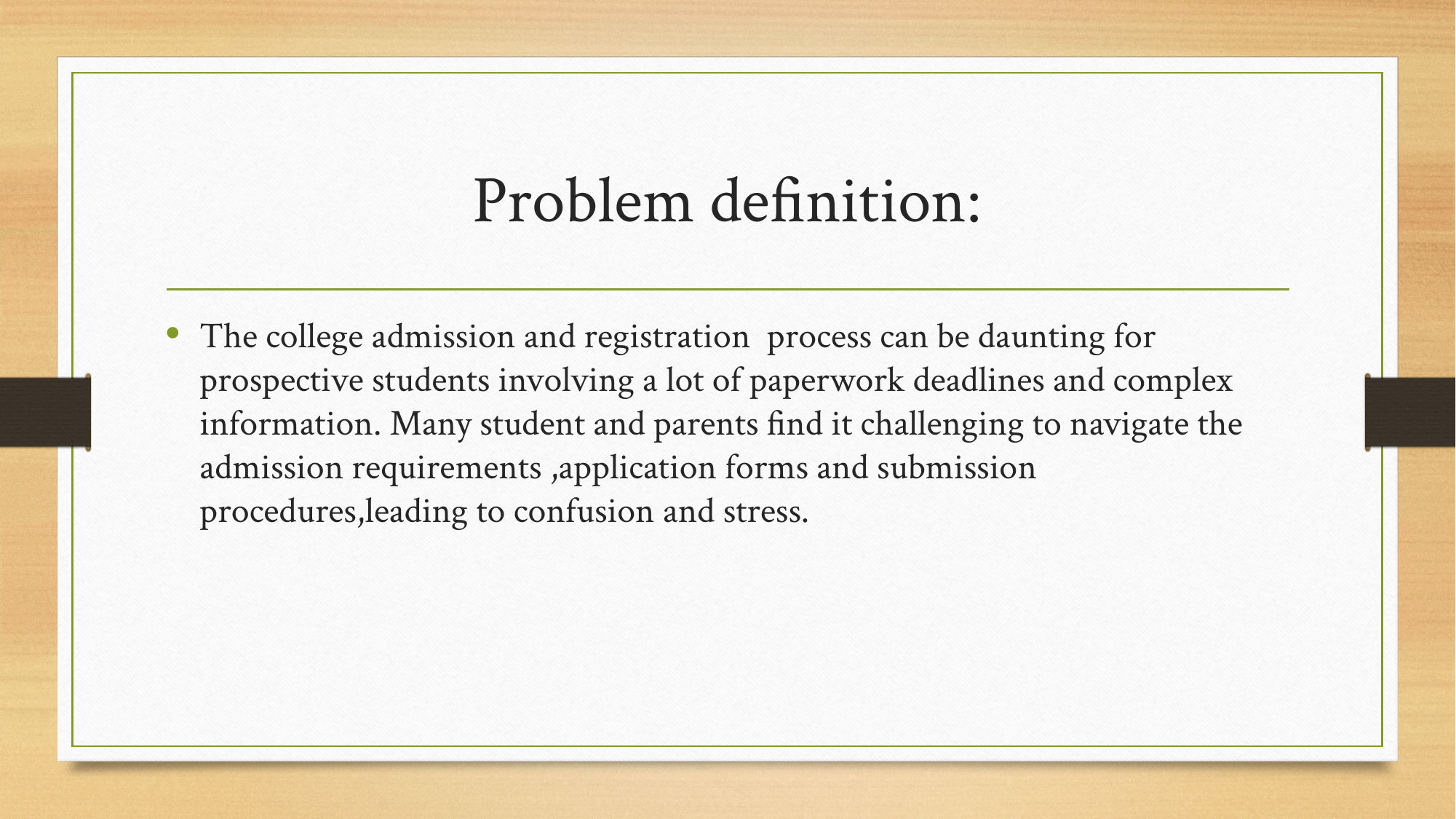

# Problem definition:
The college admission and registration  process can be daunting for prospective students involving a lot of paperwork deadlines and complex information. Many student and parents find it challenging to navigate the admission requirements ,application forms and submission procedures,leading to confusion and stress.